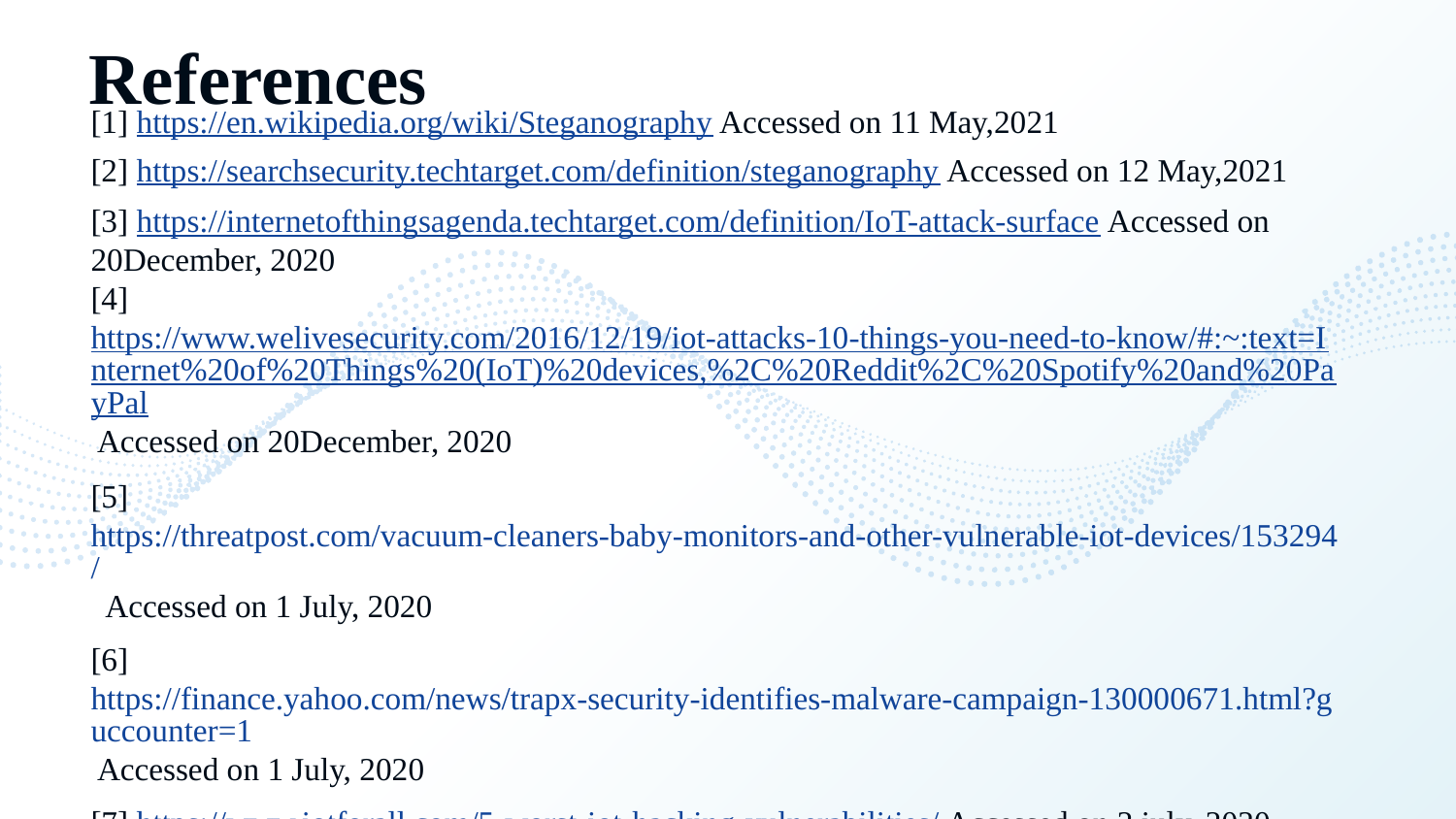

References
[1] https://en.wikipedia.org/wiki/Steganography Accessed on 11 May,2021

[2] https://searchsecurity.techtarget.com/definition/steganography Accessed on 12 May,2021

[3] https://internetofthingsagenda.techtarget.com/definition/IoT-attack-surface Accessed on 20December, 2020
[4] https://www.welivesecurity.com/2016/12/19/iot-attacks-10-things-you-need-to-know/#:~:text=Internet%20of%20Things%20(IoT)%20devices,%2C%20Reddit%2C%20Spotify%20and%20PayPal Accessed on 20December, 2020

[5] https://threatpost.com/vacuum-cleaners-baby-monitors-and-other-vulnerable-iot-devices/153294/  Accessed on 1 July, 2020

[6] https://finance.yahoo.com/news/trapx-security-identifies-malware-campaign-130000671.html?guccounter=1 Accessed on 1 July, 2020

[7] https://www.iotforall.com/5-worst-iot-hacking-vulnerabilities/ Accessed on 2 july, 2020